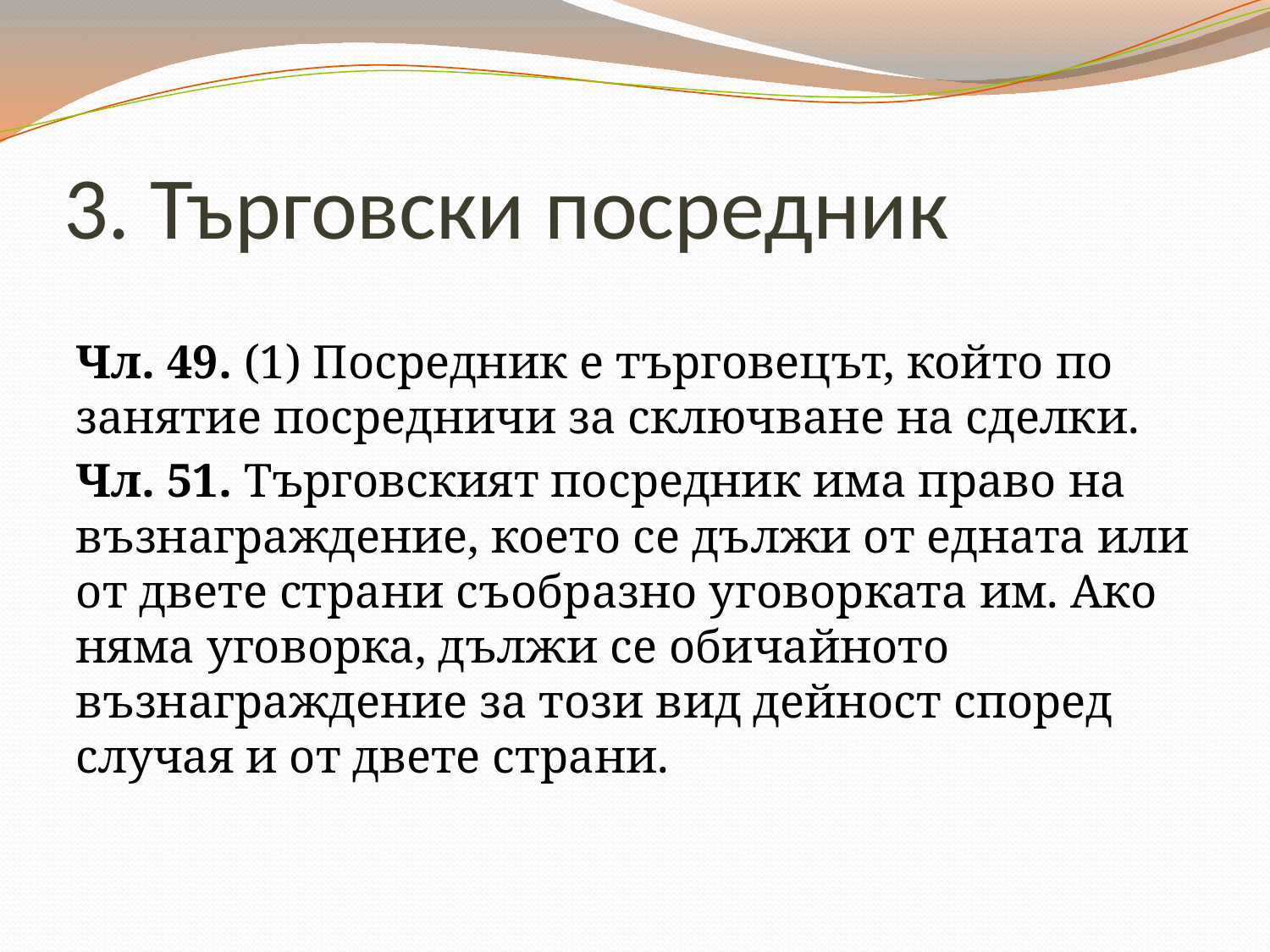

# 3. Търговски посредник
Чл. 49. (1) Посредник е търговецът, който по занятие посредничи за сключване на сделки.
Чл. 51. Търговският посредник има право на възнаграждение, което се дължи от едната или от двете страни съобразно уговорката им. Ако няма уговорка, дължи се обичайното възнаграждение за този вид дейност според случая и от двете страни.